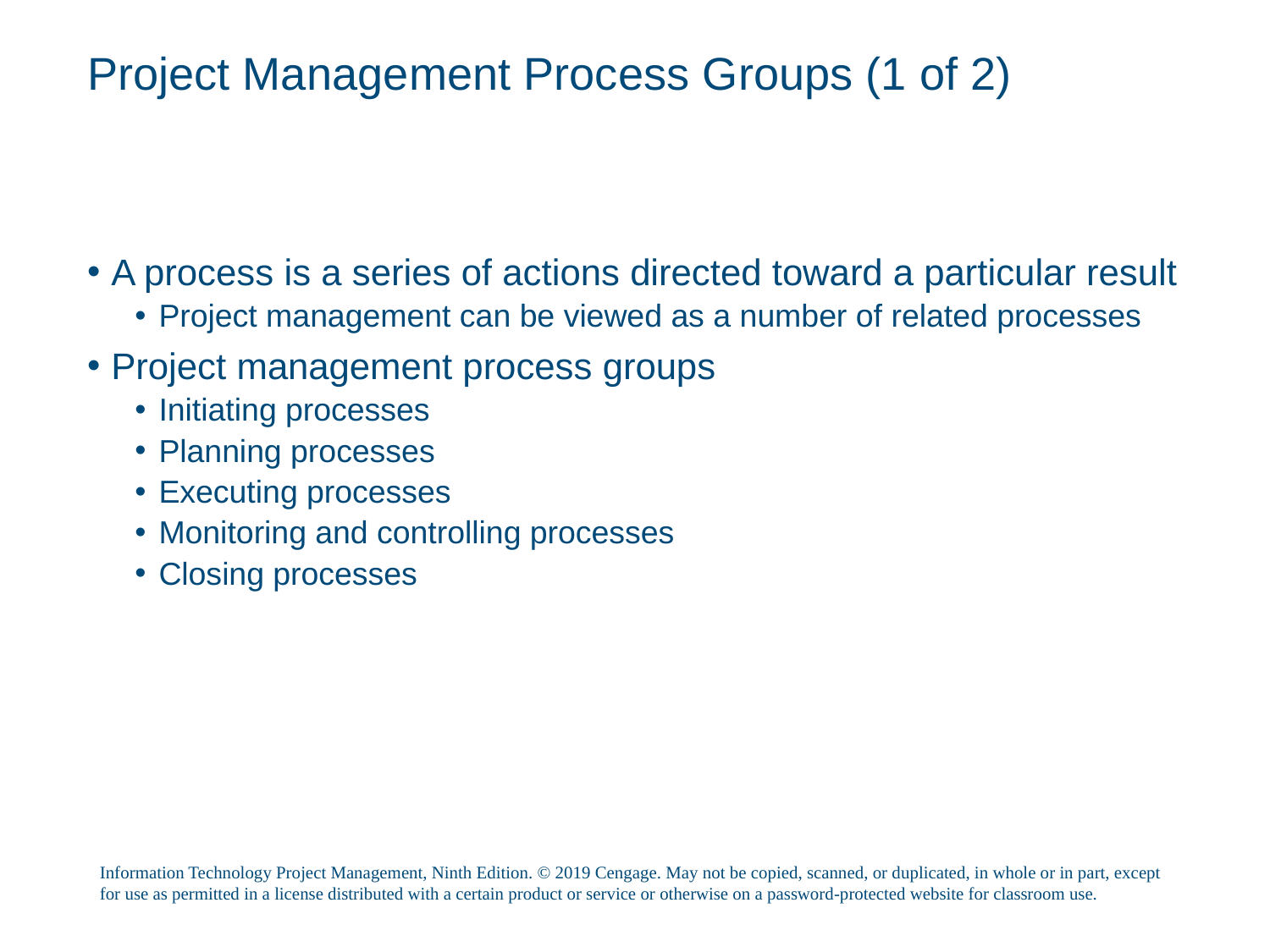

# Project Management Process Groups (1 of 2)
A process is a series of actions directed toward a particular result
Project management can be viewed as a number of related processes
Project management process groups
Initiating processes
Planning processes
Executing processes
Monitoring and controlling processes
Closing processes
Information Technology Project Management, Ninth Edition. © 2019 Cengage. May not be copied, scanned, or duplicated, in whole or in part, except for use as permitted in a license distributed with a certain product or service or otherwise on a password-protected website for classroom use.